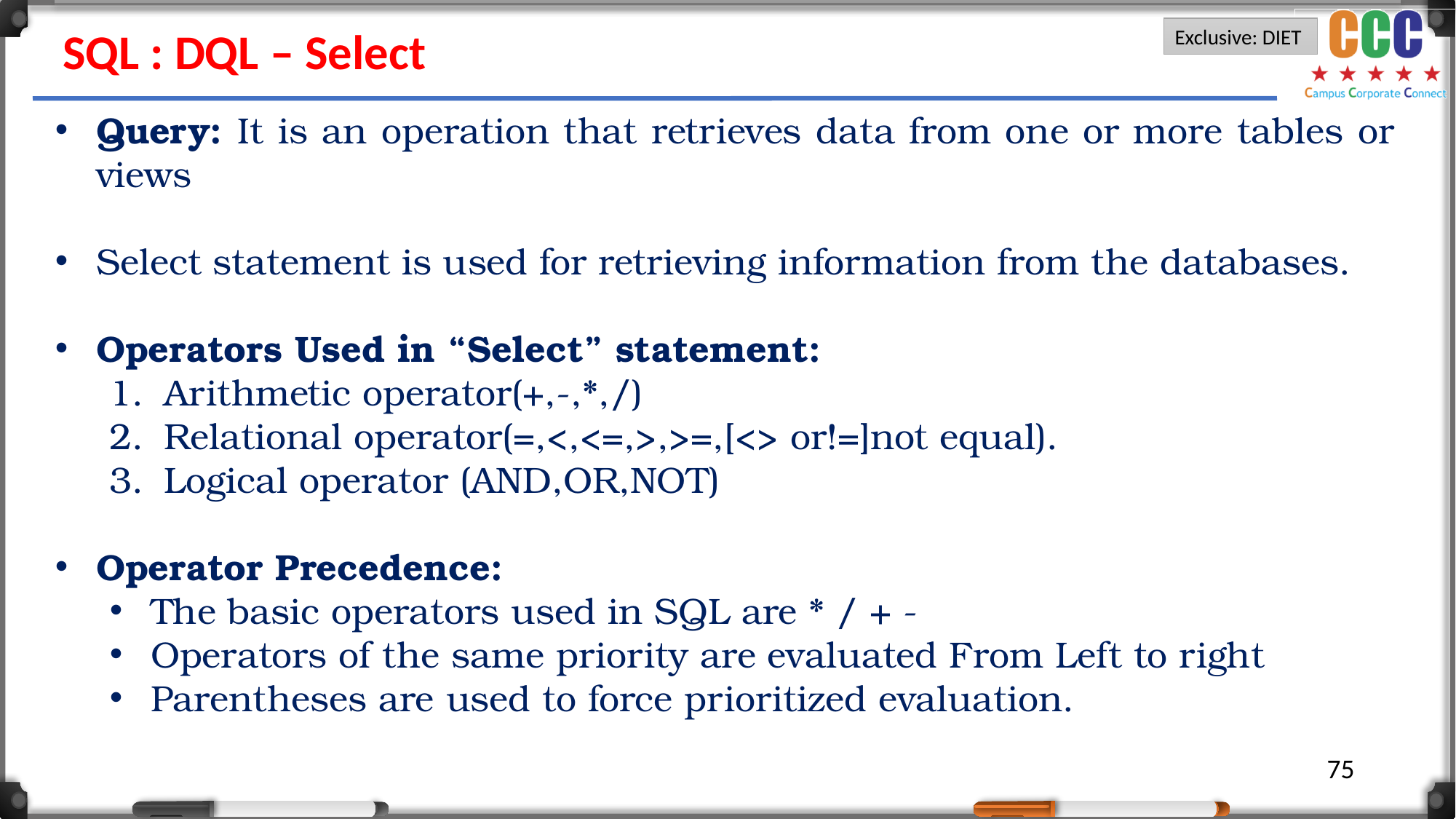

SQL : DQL – Select
Query: It is an operation that retrieves data from one or more tables or views

Select statement is used for retrieving information from the databases.

Operators Used in “Select” statement:
Arithmetic operator(+,-,*,/)
Relational operator(=,<,<=,>,>=,[<> or!=]not equal).
Logical operator (AND,OR,NOT)

Operator Precedence:
The basic operators used in SQL are * / + -
Operators of the same priority are evaluated From Left to right
Parentheses are used to force prioritized evaluation.